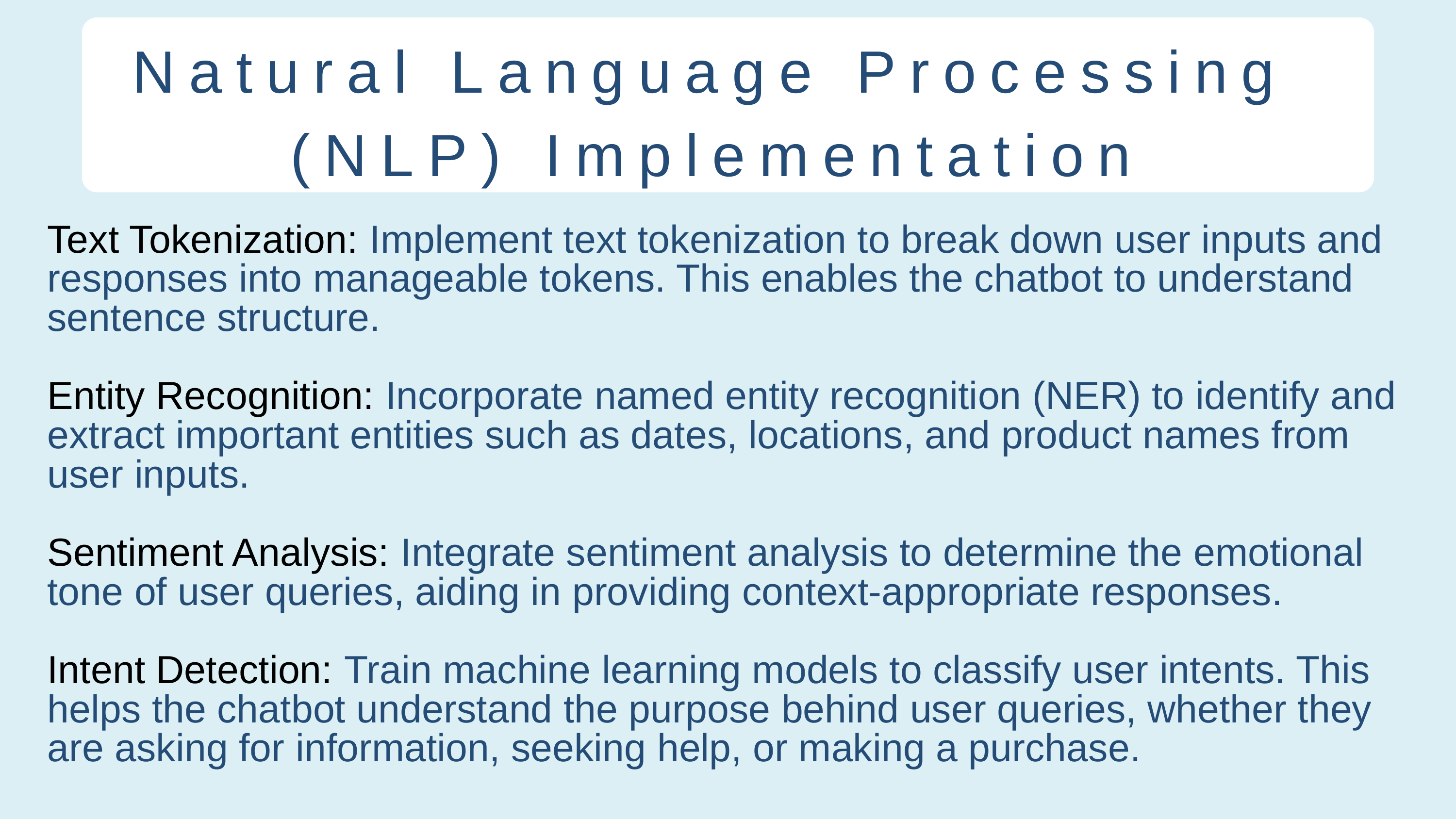

Natural Language Processing (NLP) Implementation
Text Tokenization: Implement text tokenization to break down user inputs and responses into manageable tokens. This enables the chatbot to understand sentence structure.

Entity Recognition: Incorporate named entity recognition (NER) to identify and extract important entities such as dates, locations, and product names from user inputs.

Sentiment Analysis: Integrate sentiment analysis to determine the emotional tone of user queries, aiding in providing context-appropriate responses.

Intent Detection: Train machine learning models to classify user intents. This helps the chatbot understand the purpose behind user queries, whether they are asking for information, seeking help, or making a purchase.